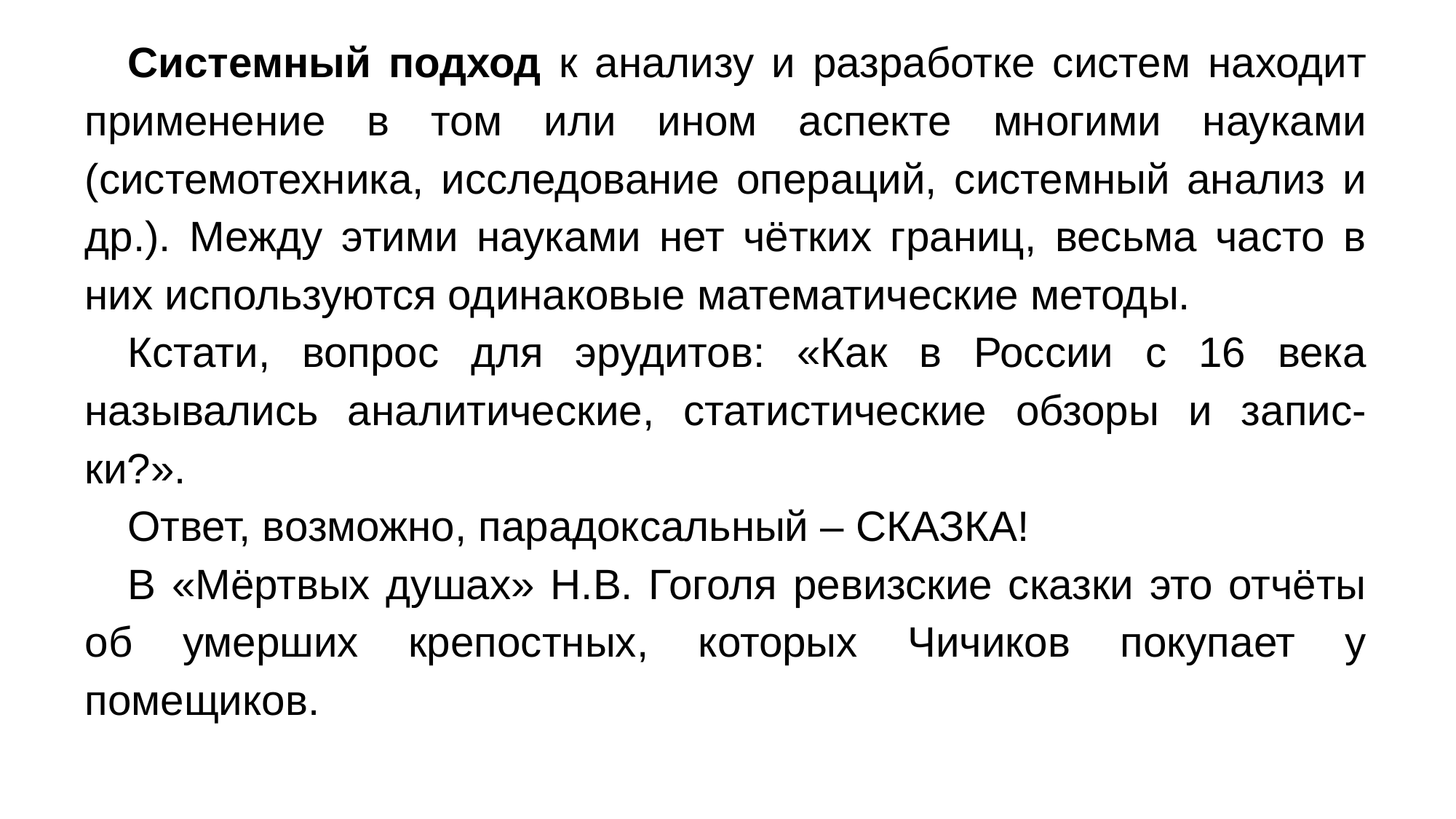

Системный подход к анализу и разработке систем находит применение в том или ином аспекте многими науками (системотехника, исследование операций, системный анализ и др.). Между этими науками нет чётких границ, весьма часто в них используются одинаковые математические методы.
Кстати, вопрос для эрудитов: «Как в России с 16 века назывались аналитические, статистические обзоры и запис-ки?».
Ответ, возможно, парадоксальный – СКАЗКА!
В «Мёртвых душах» Н.В. Гоголя ревизские сказки это отчёты об умерших крепостных, которых Чичиков покупает у помещиков.